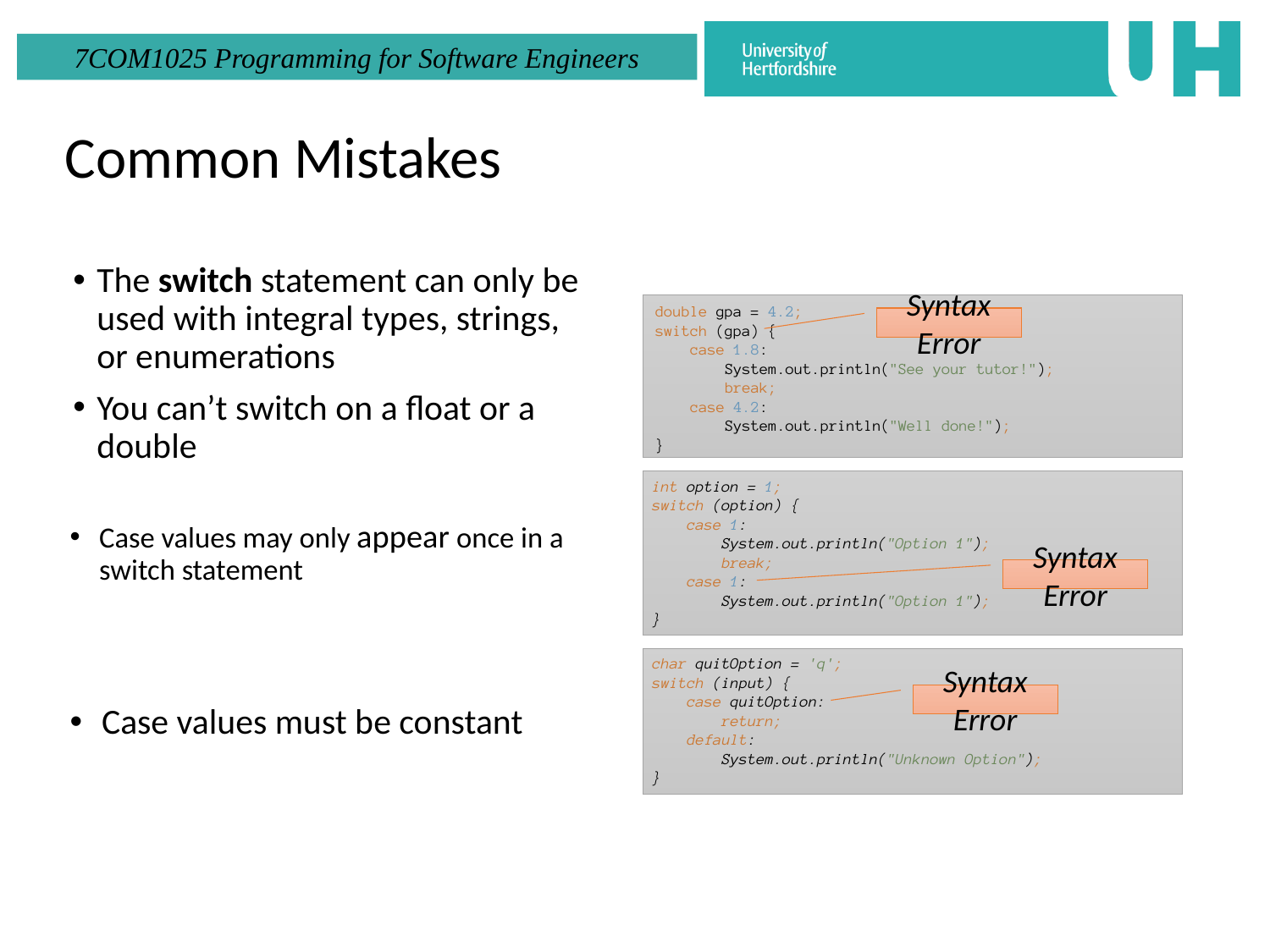

# Common Mistakes
The switch statement can only be used with integral types, strings, or enumerations
You can’t switch on a float or a double
double gpa = 4.2;
switch (gpa) {
    case 1.8:
        System.out.println("See your tutor!");
        break;
    case 4.2:
        System.out.println("Well done!");
}
Syntax Error
int option = 1;
switch (option) {
    case 1:
        System.out.println("Option 1");
        break;
    case 1:
        System.out.println("Option 1");
}
Case values may only appear once in a switch statement
Syntax Error
char quitOption = 'q';
switch (input) {
    case quitOption:
        return;
    default:
        System.out.println("Unknown Option");
}
Syntax Error
Case values must be constant